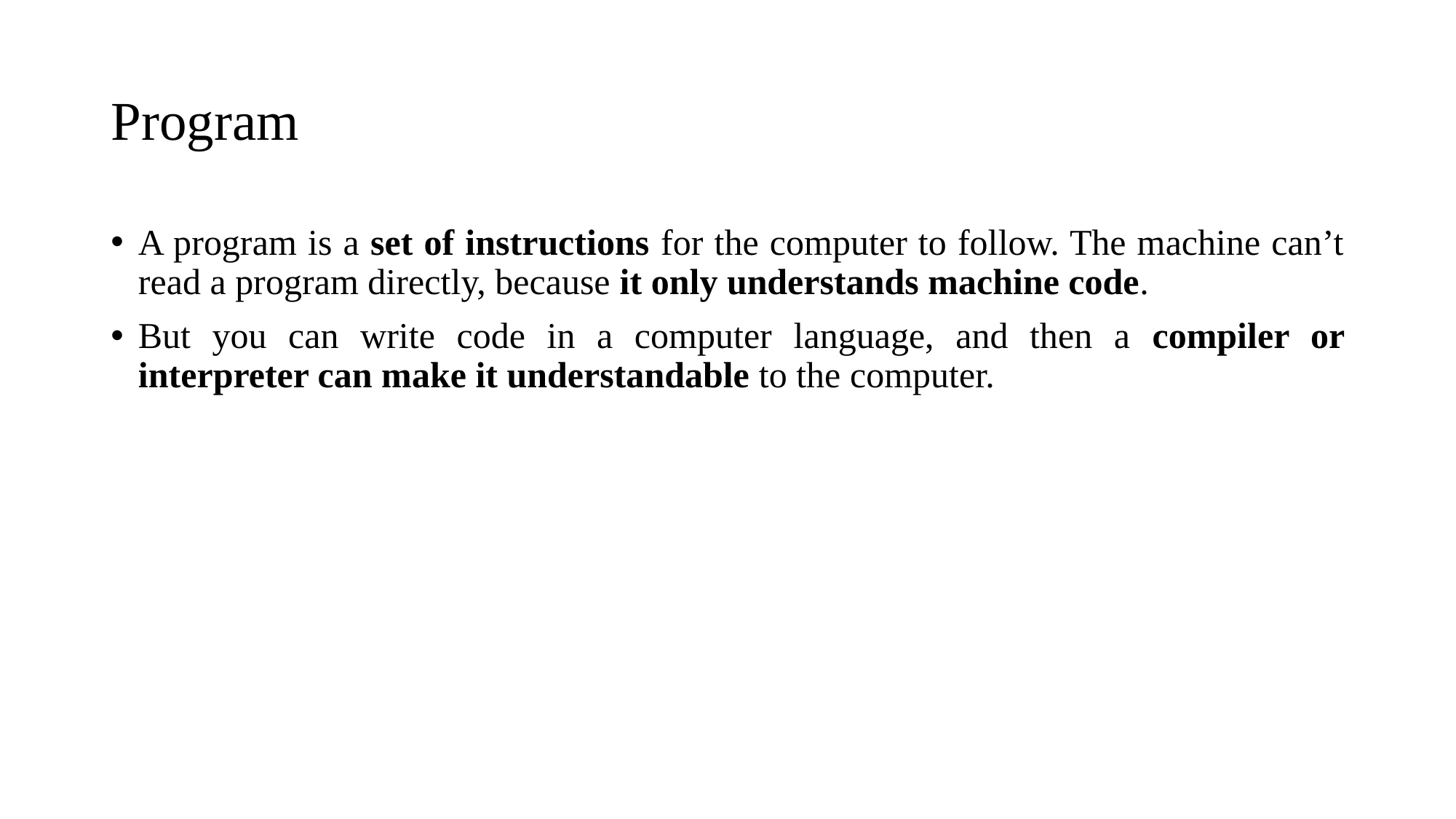

# Program
A program is a set of instructions for the computer to follow. The machine can’t read a program directly, because it only understands machine code.
But you can write code in a computer language, and then a compiler or interpreter can make it understandable to the computer.